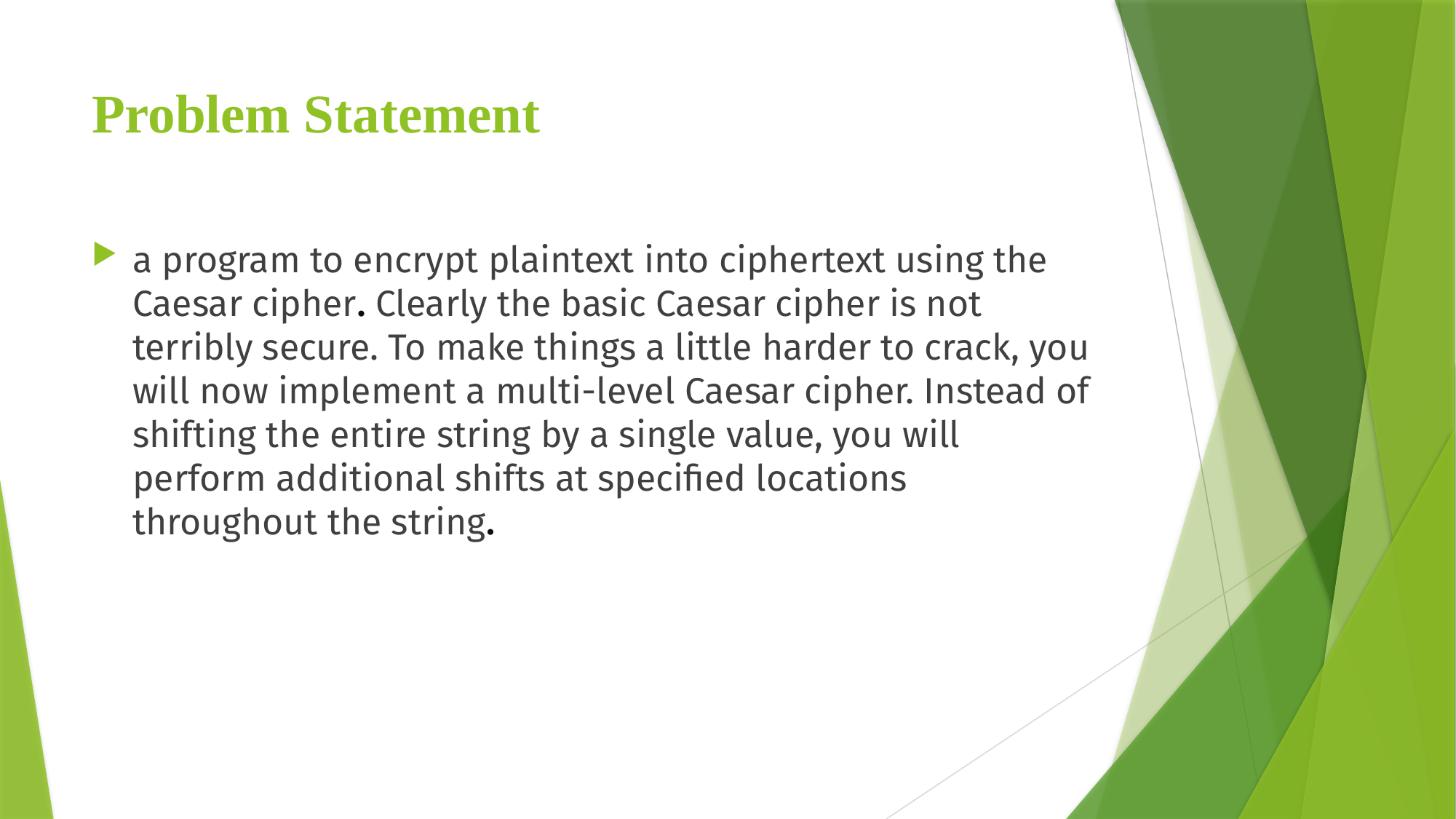

# Problem Statement
a program to encrypt plaintext into ciphertext using the Caesar cipher. Clearly the basic Caesar cipher is not terribly secure. To make things a little harder to crack, you will now implement a multi-level Caesar cipher. Instead of shifting the entire string by a single value, you will perform additional shifts at specified locations throughout the string.